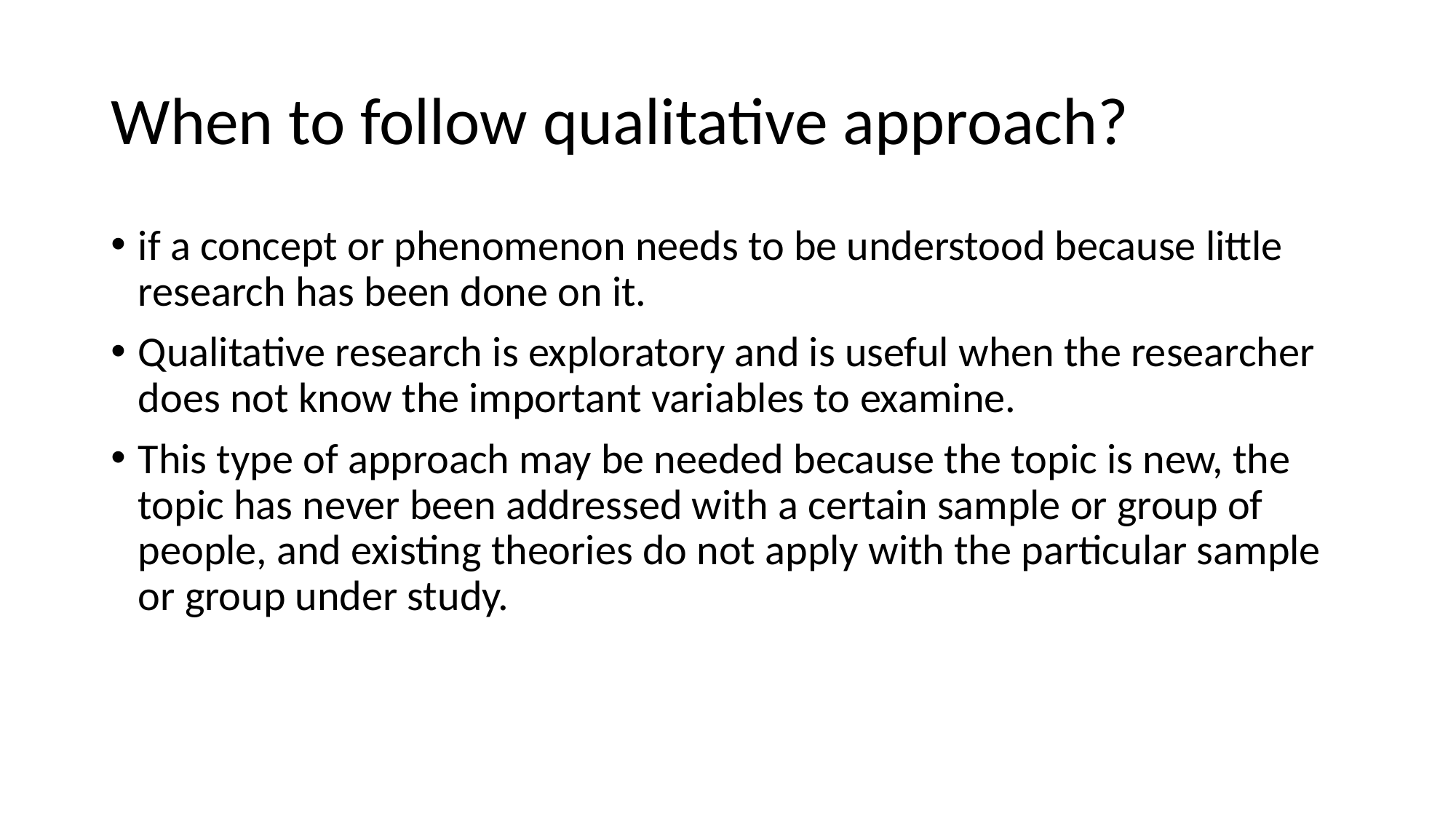

# When to follow qualitative approach?
if a concept or phenomenon needs to be understood because little research has been done on it.
Qualitative research is exploratory and is useful when the researcher does not know the important variables to examine.
This type of approach may be needed because the topic is new, the topic has never been addressed with a certain sample or group of people, and existing theories do not apply with the particular sample or group under study.